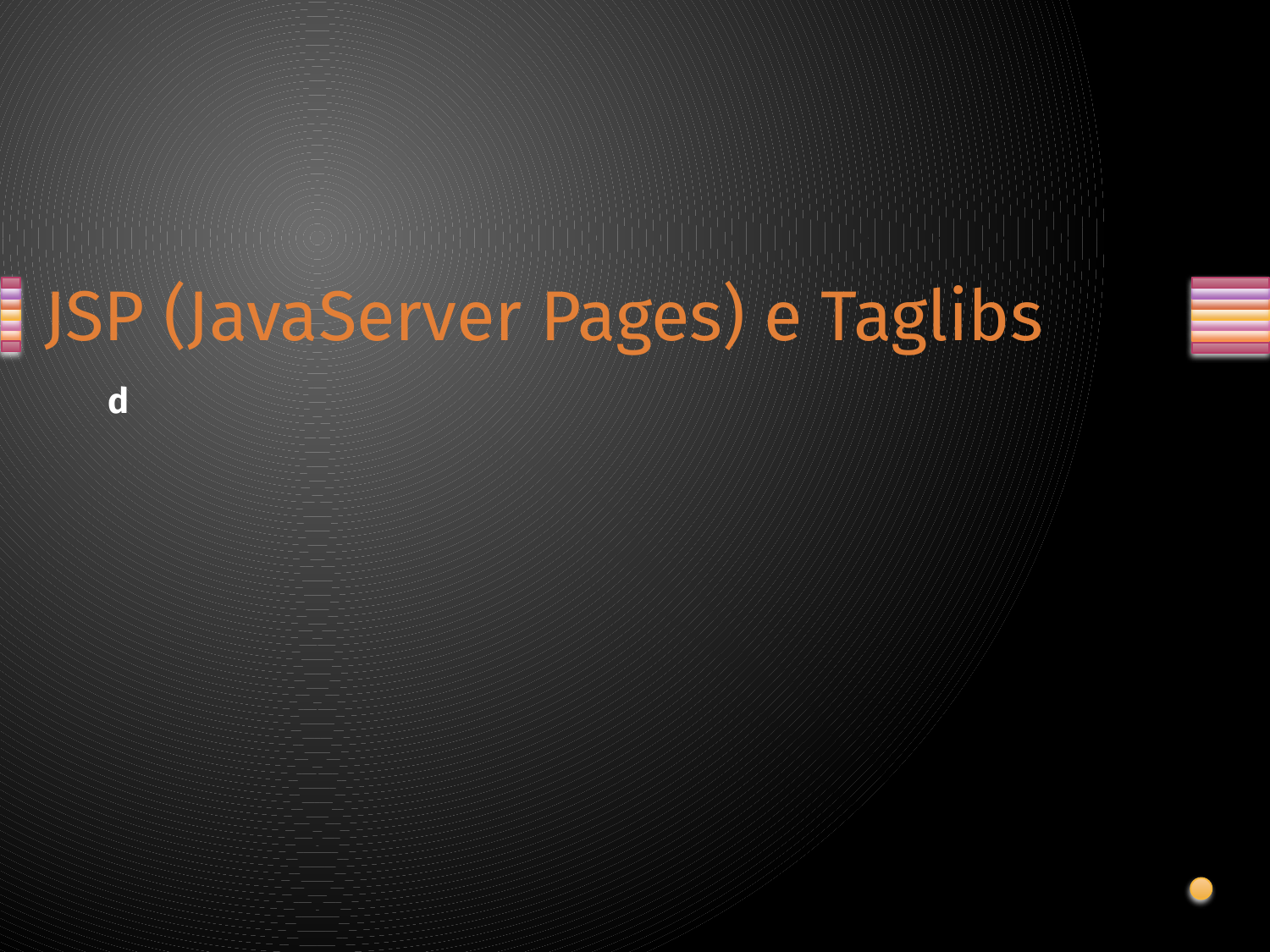

# JSP (JavaServer Pages) e Taglibs
d